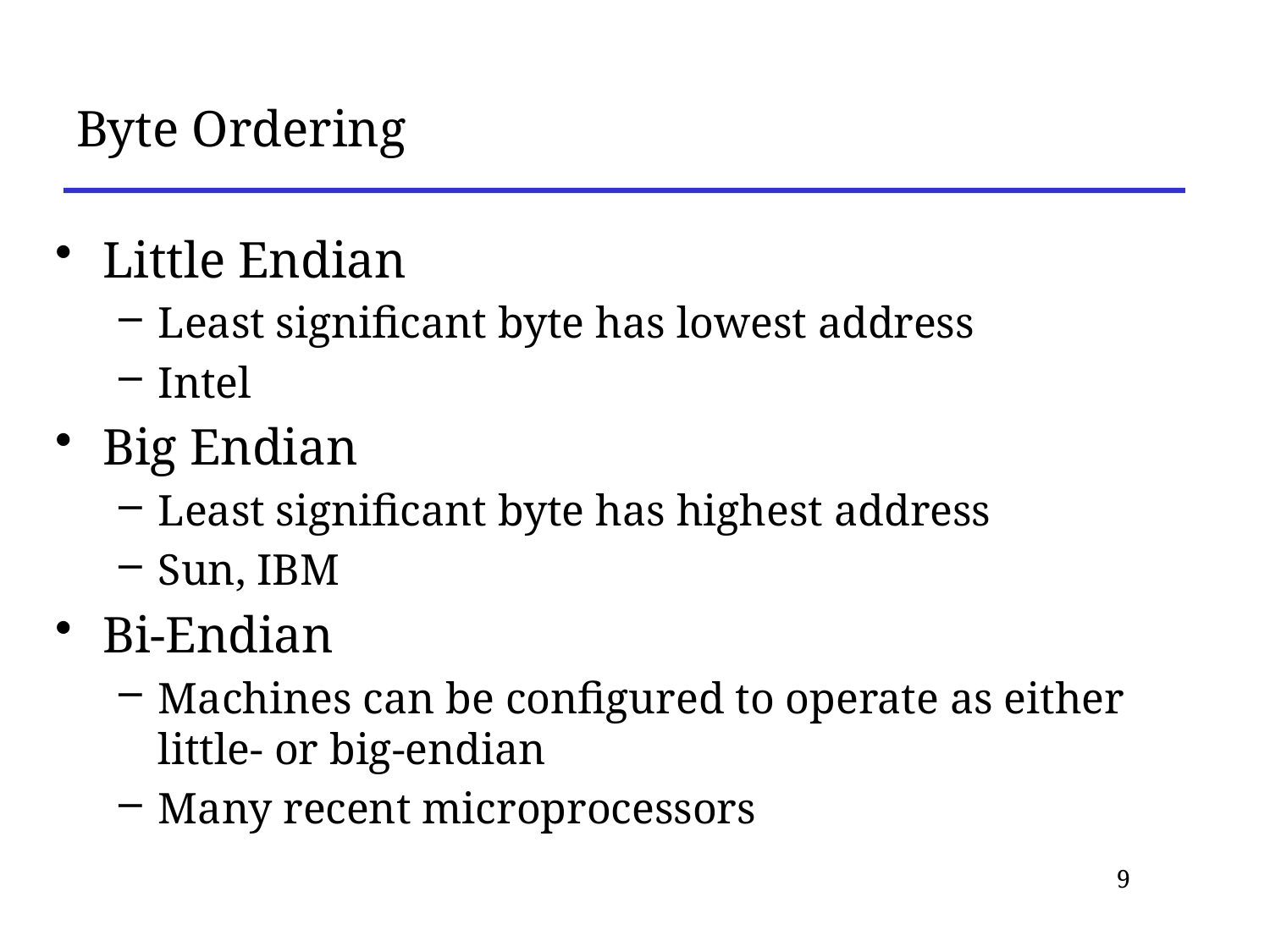

# Byte Ordering
Little Endian
Least significant byte has lowest address
Intel
Big Endian
Least significant byte has highest address
Sun, IBM
Bi-Endian
Machines can be configured to operate as either little- or big-endian
Many recent microprocessors
9